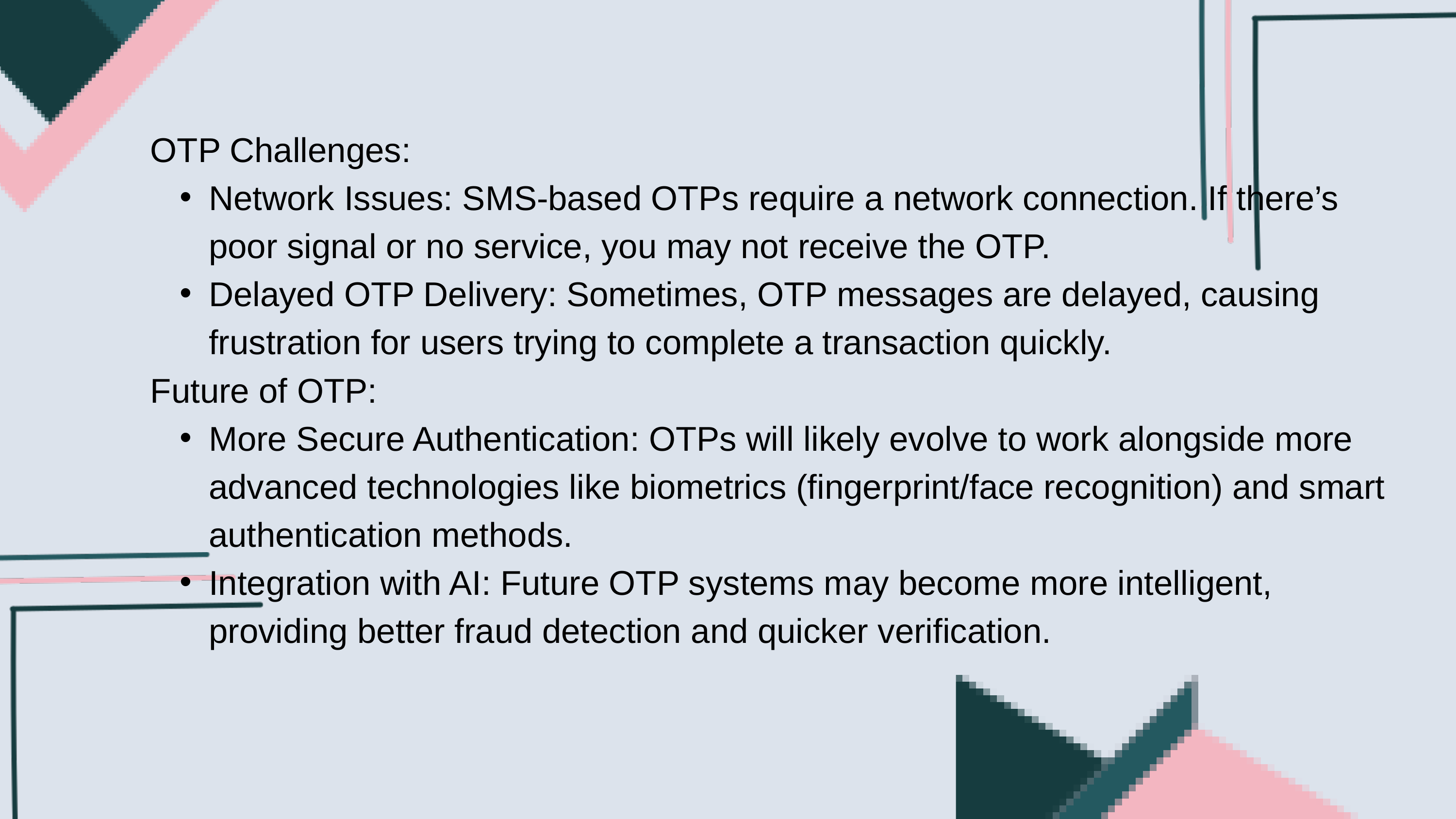

OTP Challenges:
Network Issues: SMS-based OTPs require a network connection. If there’s poor signal or no service, you may not receive the OTP.
Delayed OTP Delivery: Sometimes, OTP messages are delayed, causing frustration for users trying to complete a transaction quickly.
Future of OTP:
More Secure Authentication: OTPs will likely evolve to work alongside more advanced technologies like biometrics (fingerprint/face recognition) and smart authentication methods.
Integration with AI: Future OTP systems may become more intelligent, providing better fraud detection and quicker verification.